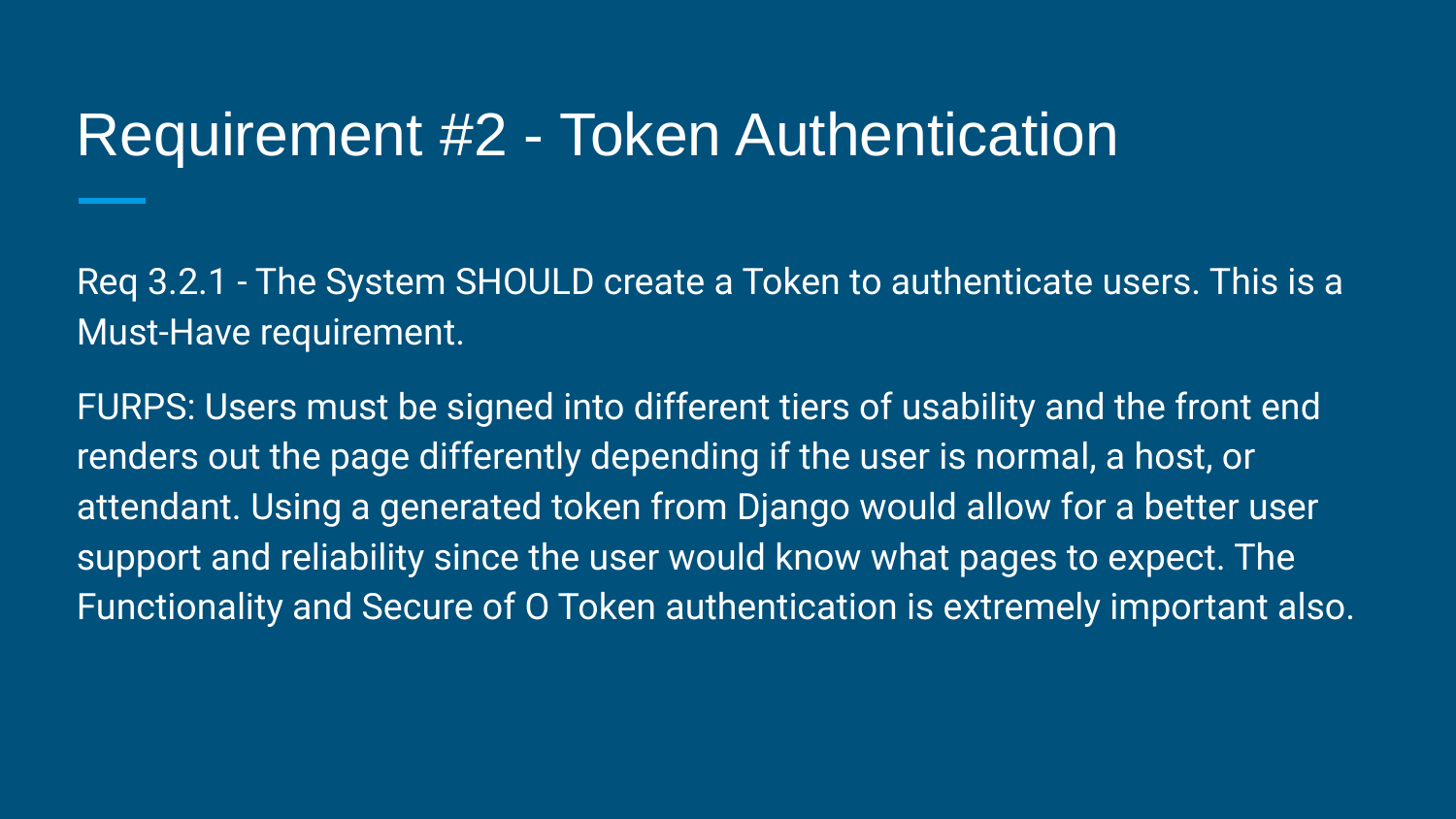

# Requirement #2 - Token Authentication
Req 3.2.1 - The System SHOULD create a Token to authenticate users. This is a Must-Have requirement.
FURPS: Users must be signed into different tiers of usability and the front end renders out the page differently depending if the user is normal, a host, or attendant. Using a generated token from Django would allow for a better user support and reliability since the user would know what pages to expect. The Functionality and Secure of O Token authentication is extremely important also.